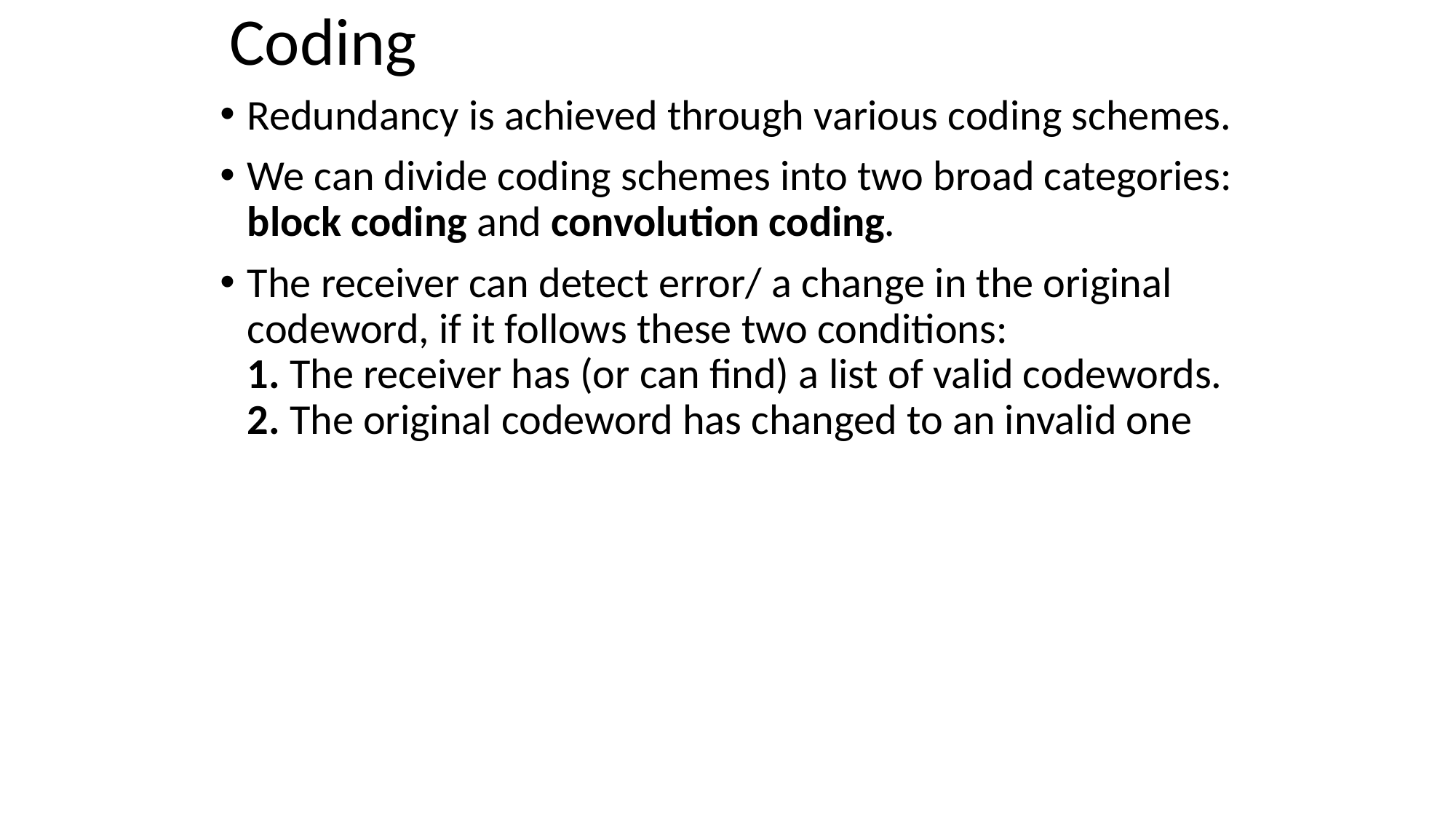

# Coding
Redundancy is achieved through various coding schemes.
We can divide coding schemes into two broad categories: block coding and convolution coding.
The receiver can detect error/ a change in the original codeword, if it follows these two conditions:
1. The receiver has (or can find) a list of valid codewords.
2. The original codeword has changed to an invalid one